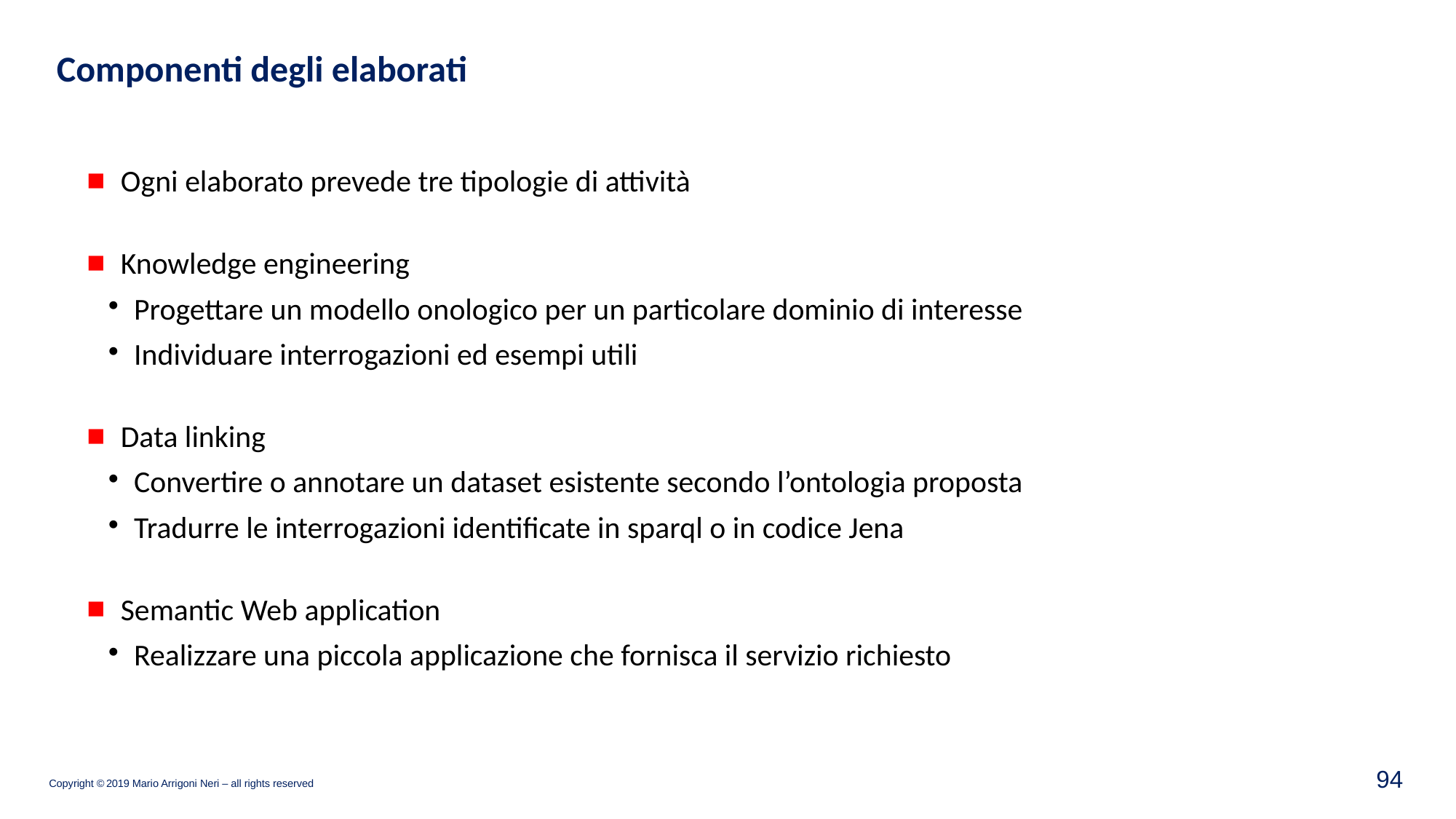

Componenti degli elaborati

Ogni elaborato prevede tre tipologie di attività
Knowledge engineering
Progettare un modello onologico per un particolare dominio di interesse
Individuare interrogazioni ed esempi utili
Data linking
Convertire o annotare un dataset esistente secondo l’ontologia proposta
Tradurre le interrogazioni identificate in sparql o in codice Jena
Semantic Web application
Realizzare una piccola applicazione che fornisca il servizio richiesto
94